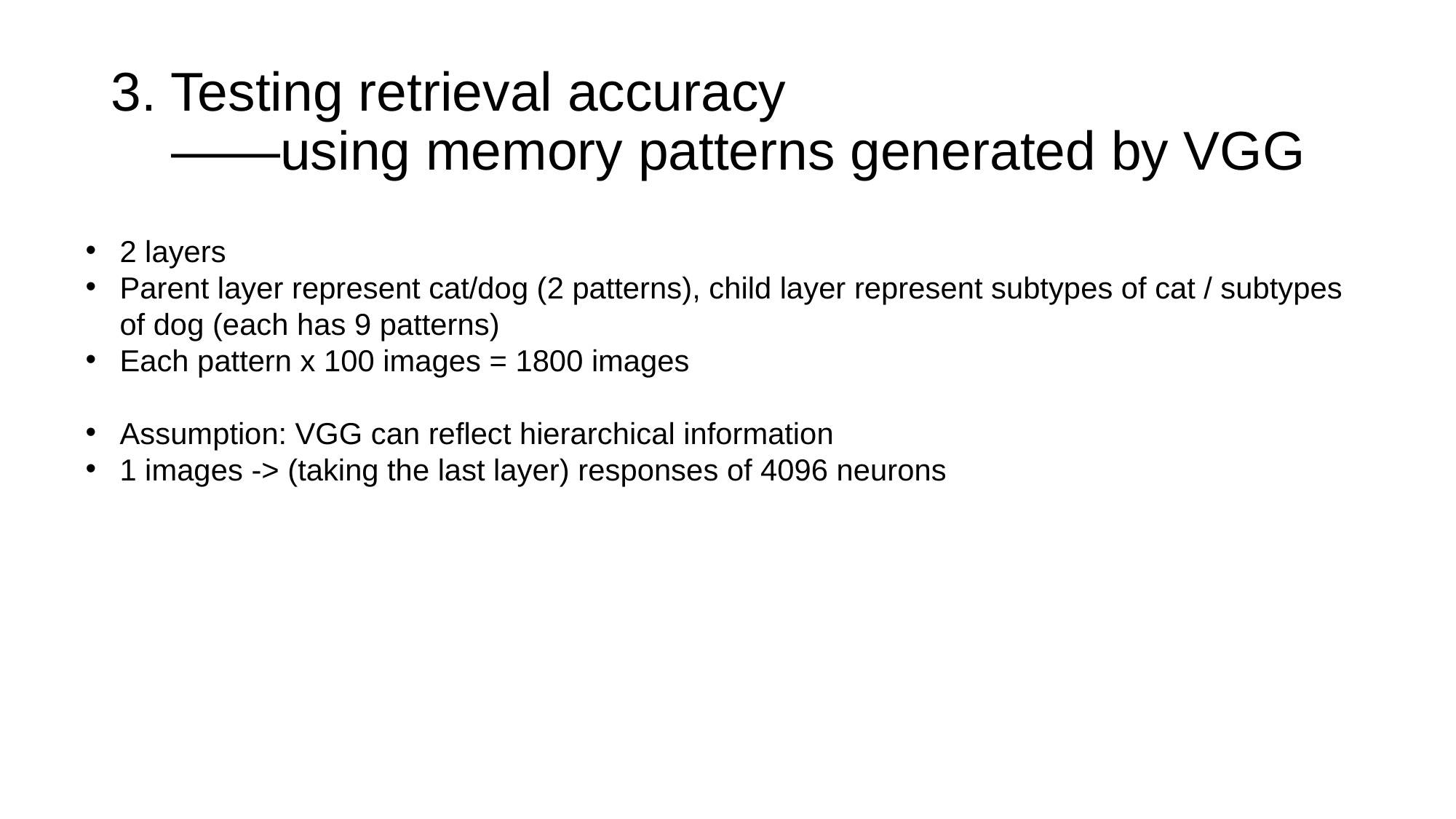

# 3. Testing retrieval accuracy ——using memory patterns generated by VGG
2 layers
Parent layer represent cat/dog (2 patterns), child layer represent subtypes of cat / subtypes of dog (each has 9 patterns)
Each pattern x 100 images = 1800 images

Assumption: VGG can reflect hierarchical information
1 images -> (taking the last layer) responses of 4096 neurons